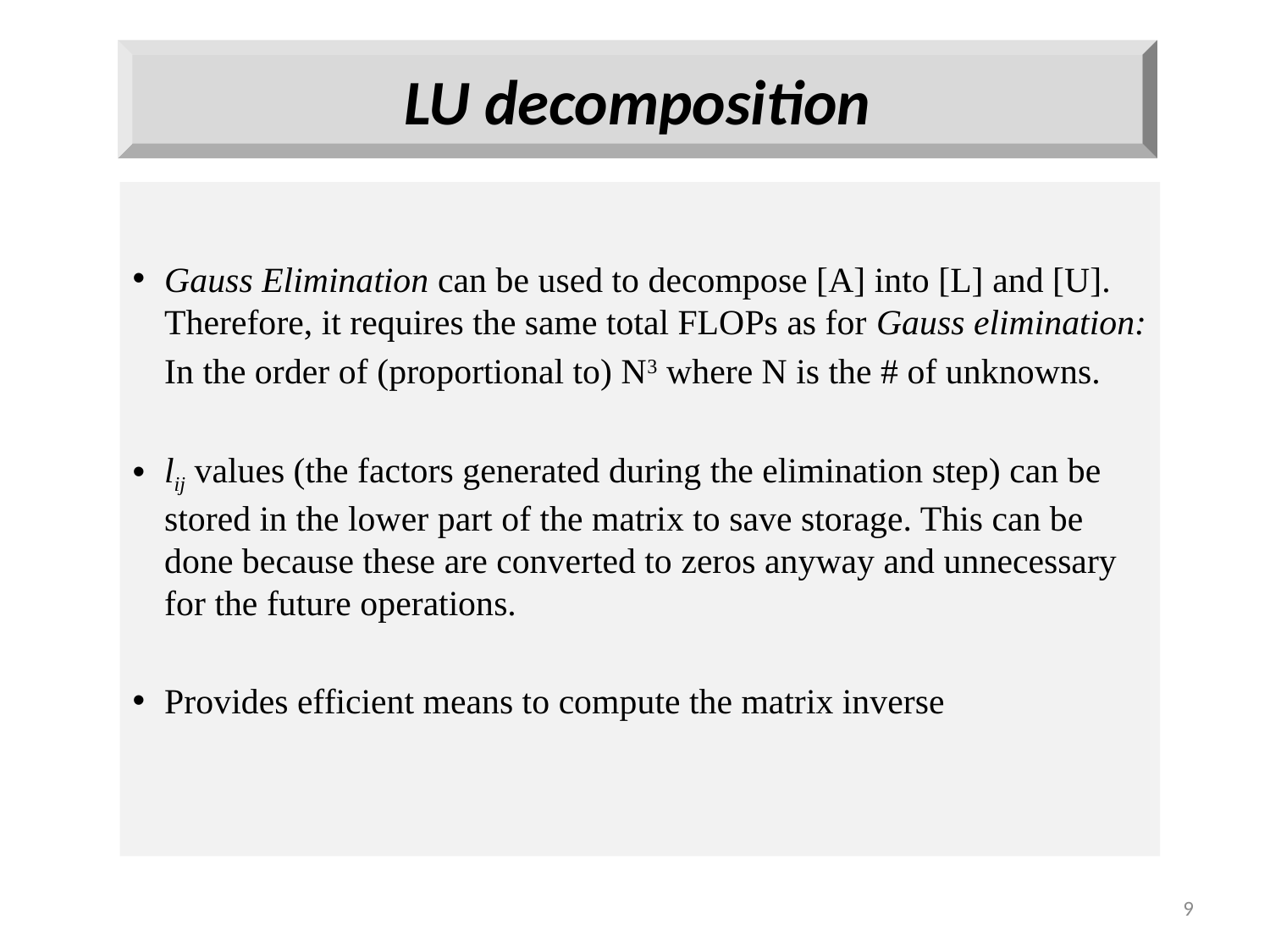

LU decomposition

Gauss Elimination can be used to decompose [A] into [L] and [U]. Therefore, it requires the same total FLOPs as for Gauss elimination:
	In the order of (proportional to) N3 where N is the # of unknowns.

lij values (the factors generated during the elimination step) can be stored in the lower part of the matrix to save storage. This can be done because these are converted to zeros anyway and unnecessary for the future operations.

Provides efficient means to compute the matrix inverse
9